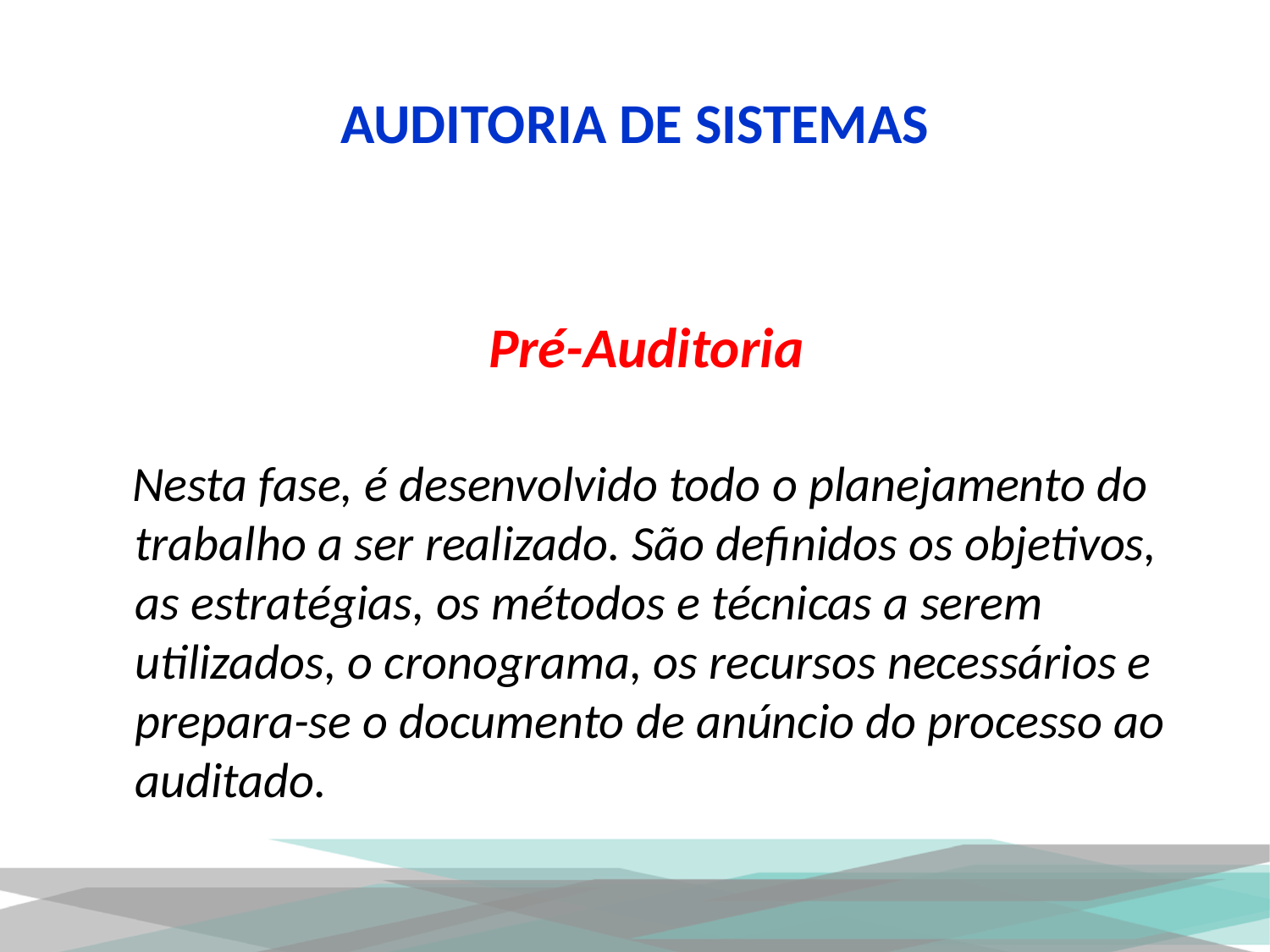

# AUDITORIA DE SISTEMAS

Pré-Auditoria

    Nesta fase, é desenvolvido todo o planejamento do trabalho a ser realizado. São definidos os objetivos, as estratégias, os métodos e técnicas a serem utilizados, o cronograma, os recursos necessários e prepara-se o documento de anúncio do processo ao auditado.